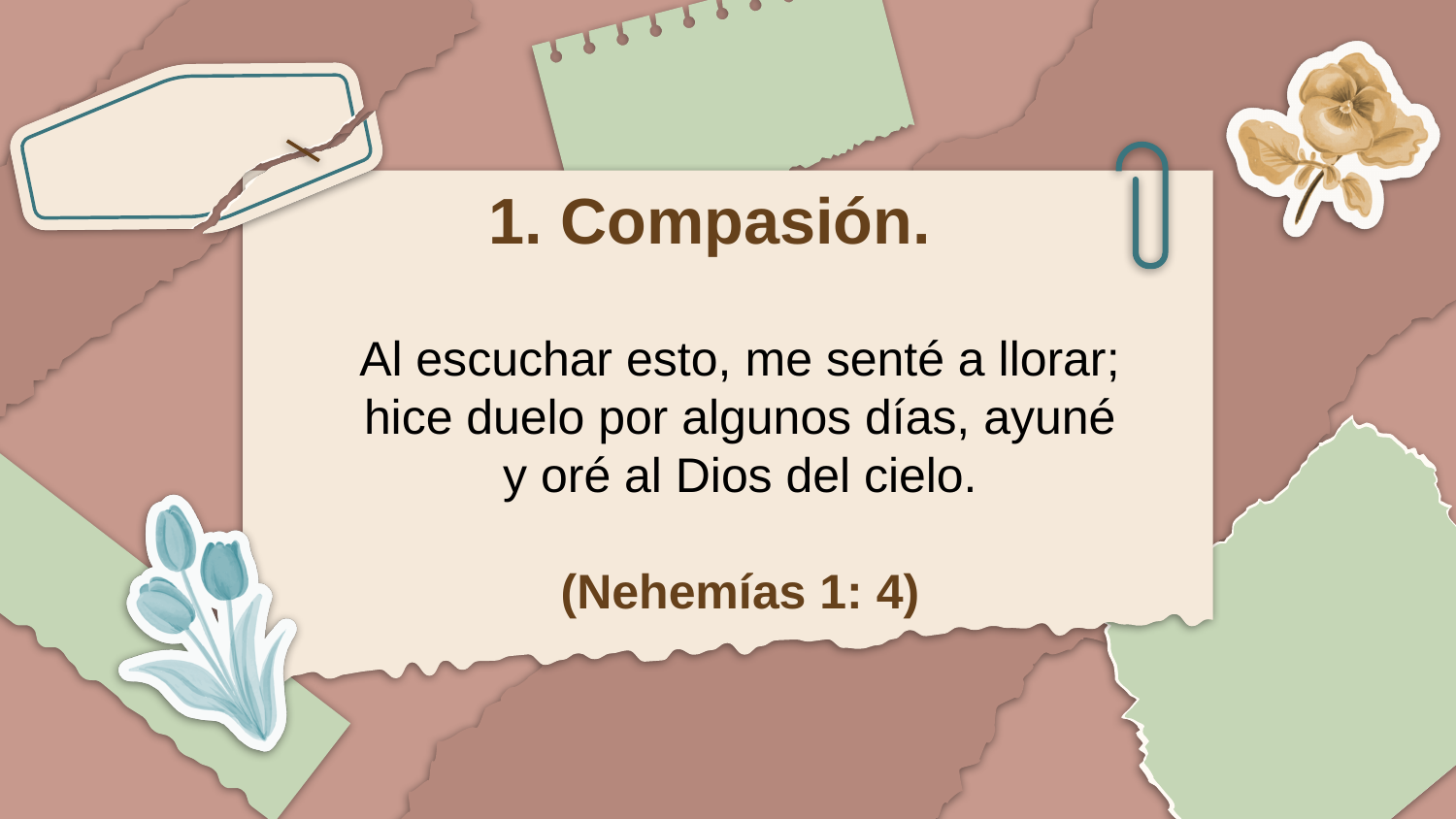

# 1. Compasión.
Al escuchar esto, me senté a llorar; hice duelo por algunos días, ayuné y oré al Dios del cielo.

(Nehemías 1: 4)